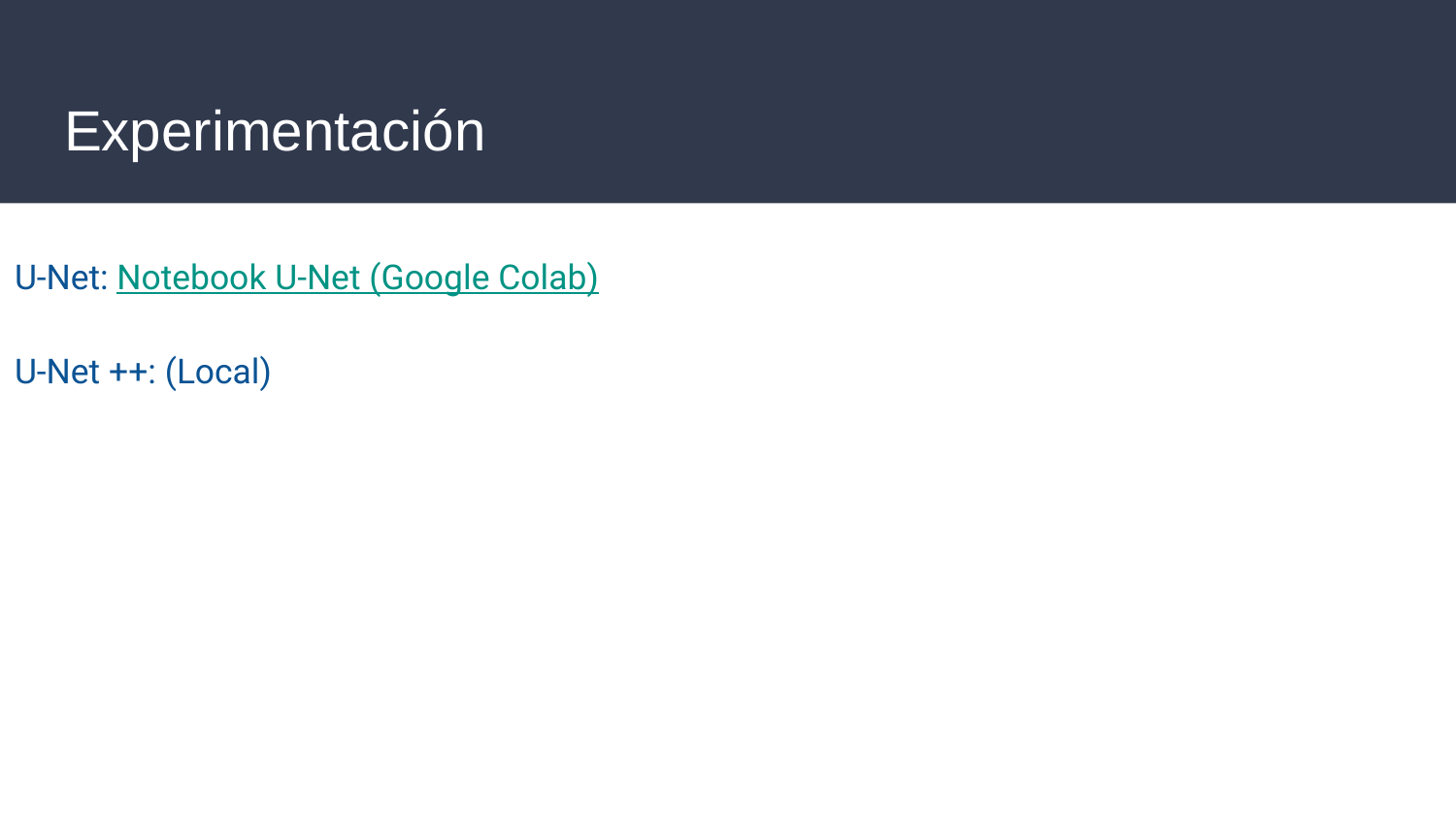

# Experimentación
U-Net: Notebook U-Net (Google Colab)
U-Net ++: (Local)